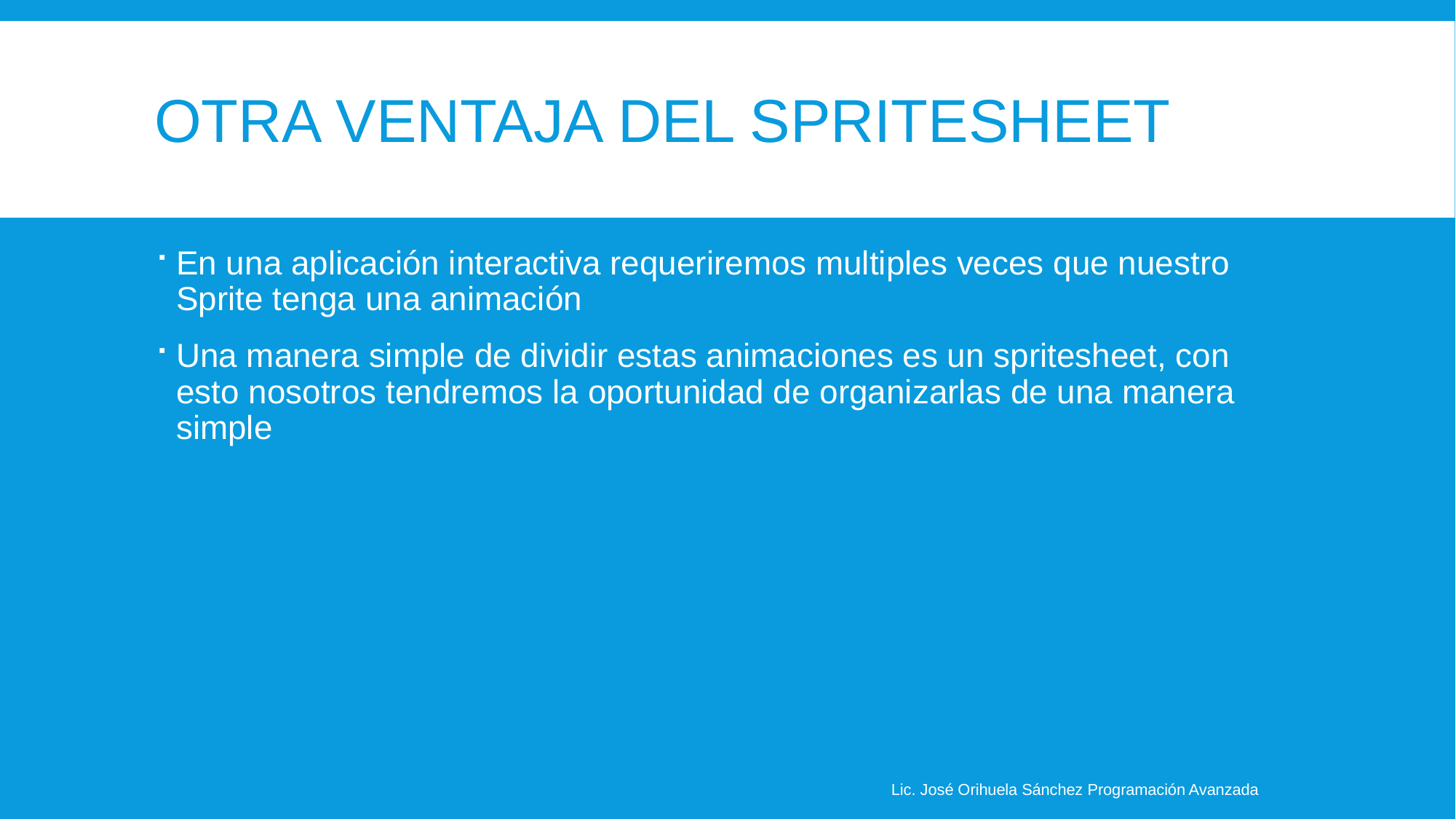

# Otra ventaja del spriteSheet
En una aplicación interactiva requeriremos multiples veces que nuestro Sprite tenga una animación
Una manera simple de dividir estas animaciones es un spritesheet, con esto nosotros tendremos la oportunidad de organizarlas de una manera simple
Lic. José Orihuela Sánchez Programación Avanzada